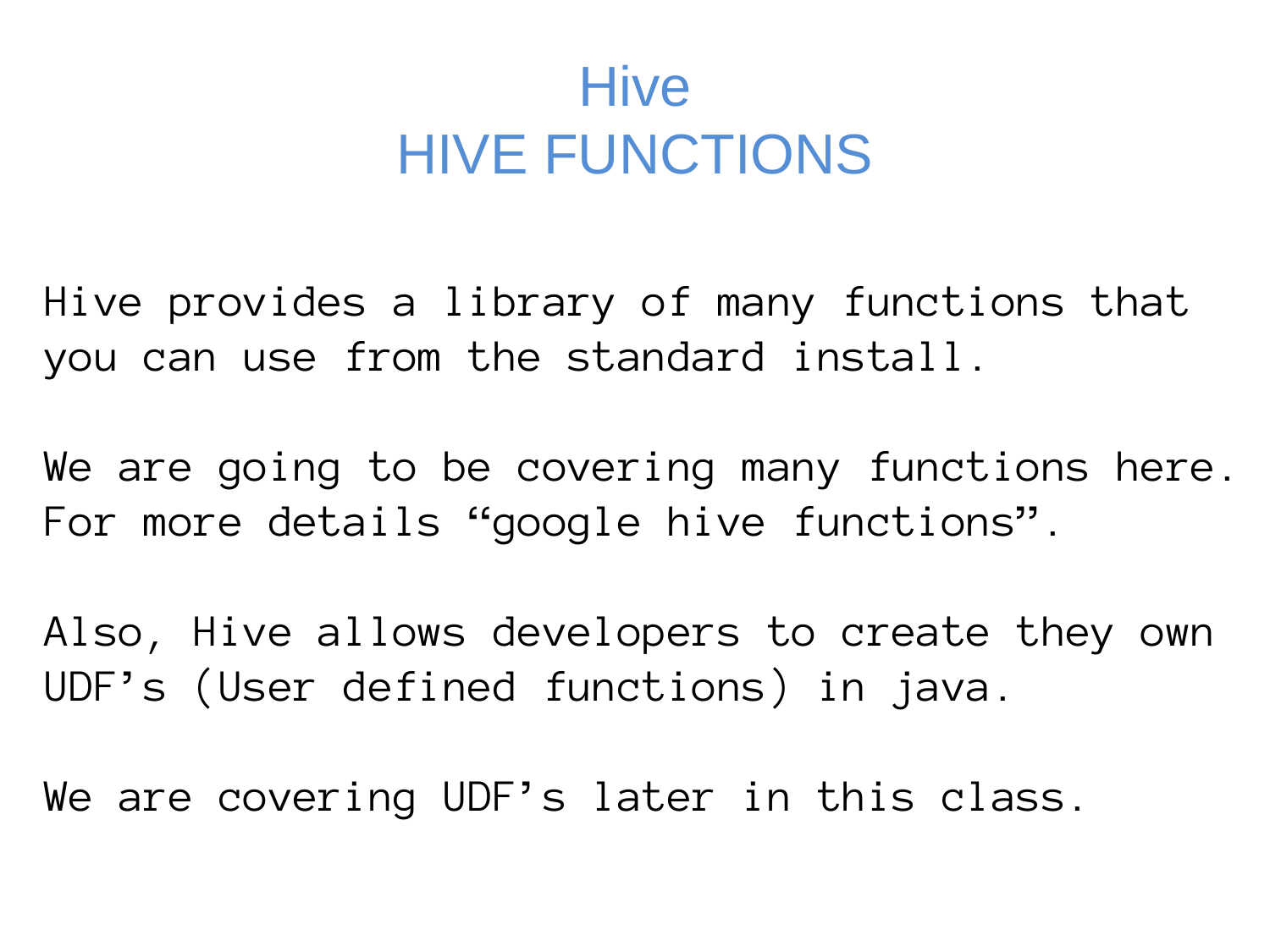

# Hive HIVE FUNCTIONS

Hive provides a library of many functions that you can use from the standard install.

We are going to be covering many functions here.
For more details “google hive functions”.

Also, Hive allows developers to create they own
UDF’s (User defined functions) in java.

We are covering UDF’s later in this class.